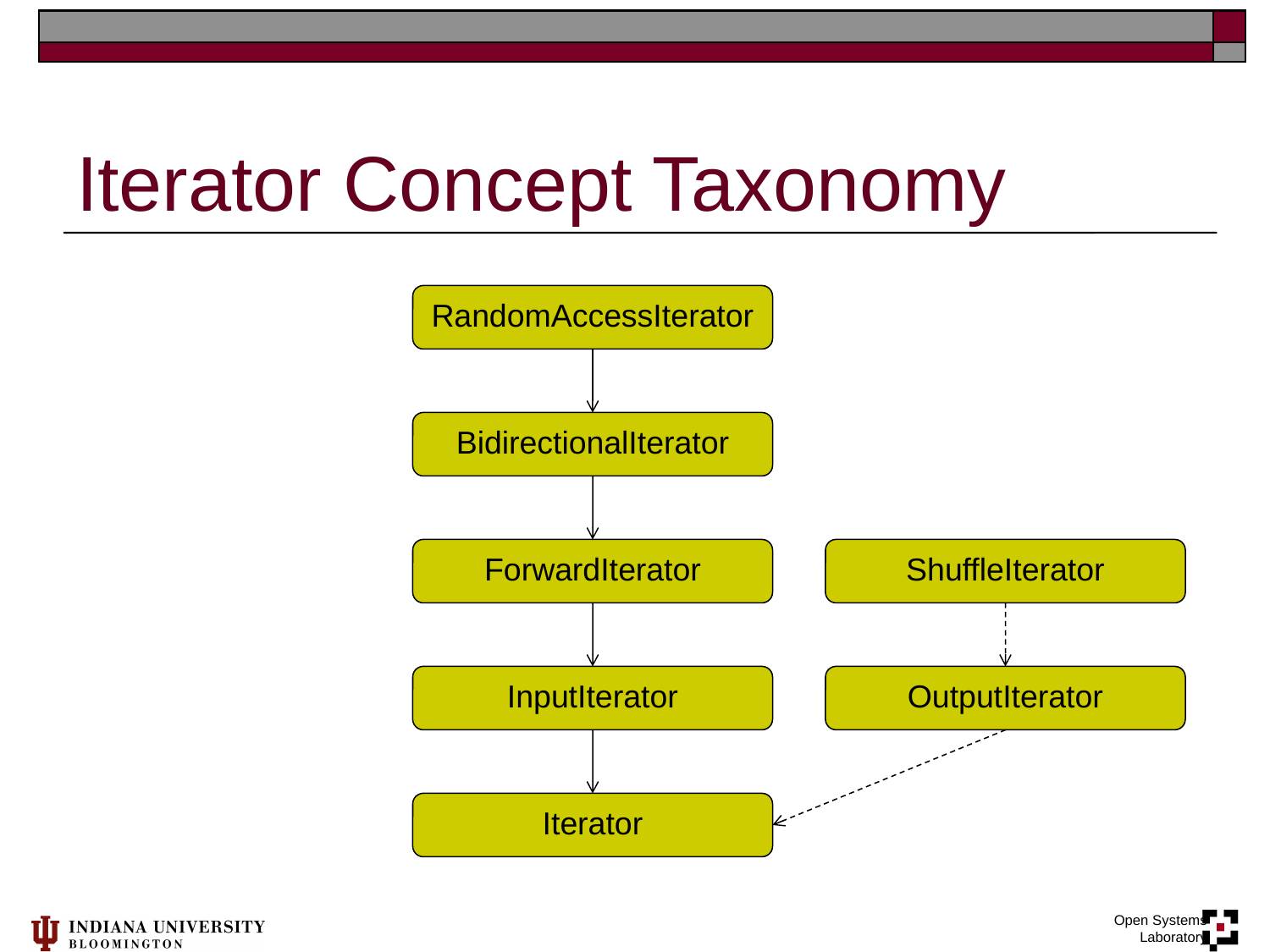

# Iterator Concept Taxonomy

RandomAccessIterator
BidirectionalIterator
ForwardIterator
ShuffleIterator
InputIterator
OutputIterator
Iterator